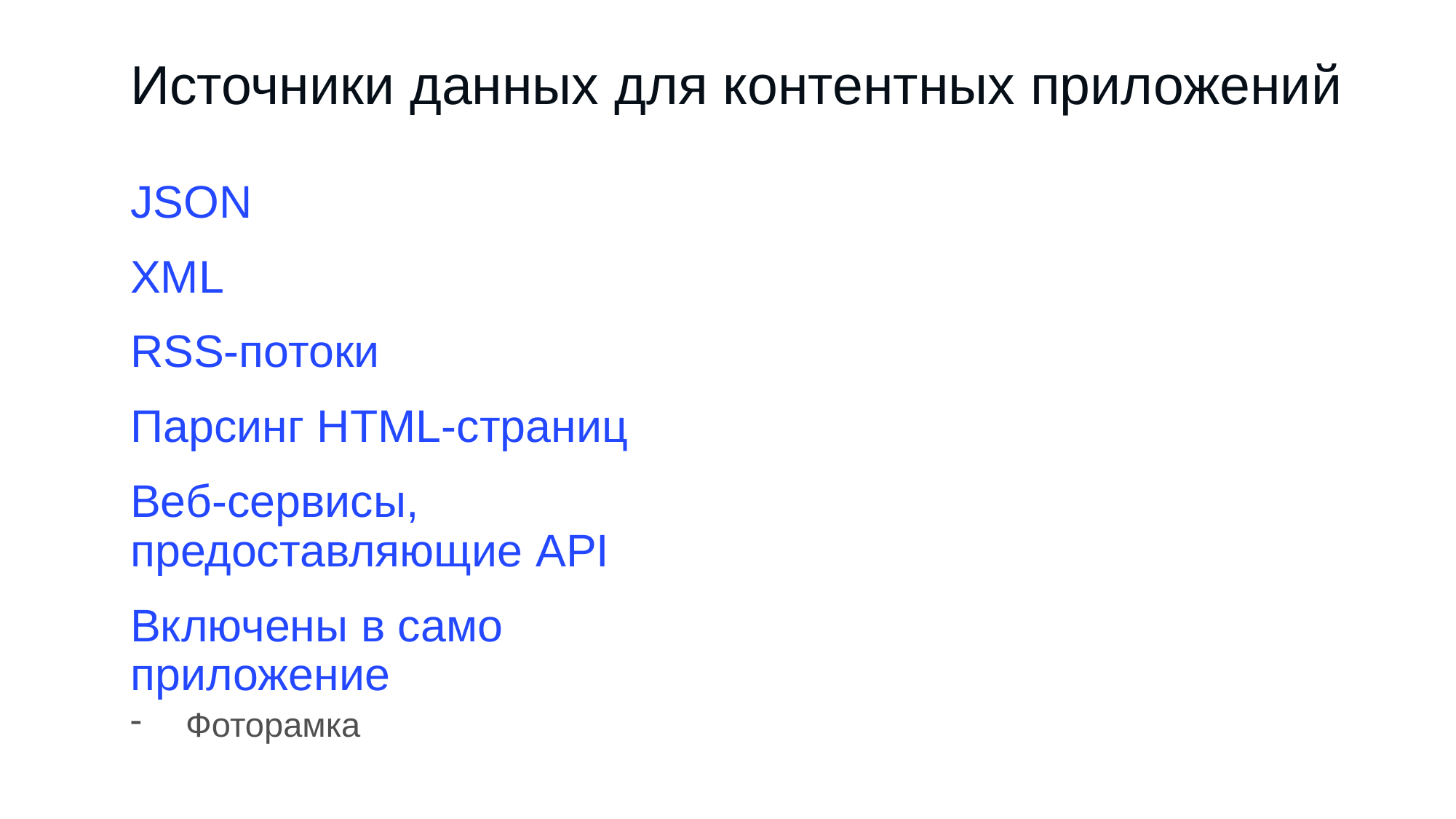

# Источники данных для контентных приложений
JSON
XML
RSS-потоки
Парсинг HTML-страниц
Веб-сервисы,
предоставляющие API
Включены в само
приложение
Фоторамка